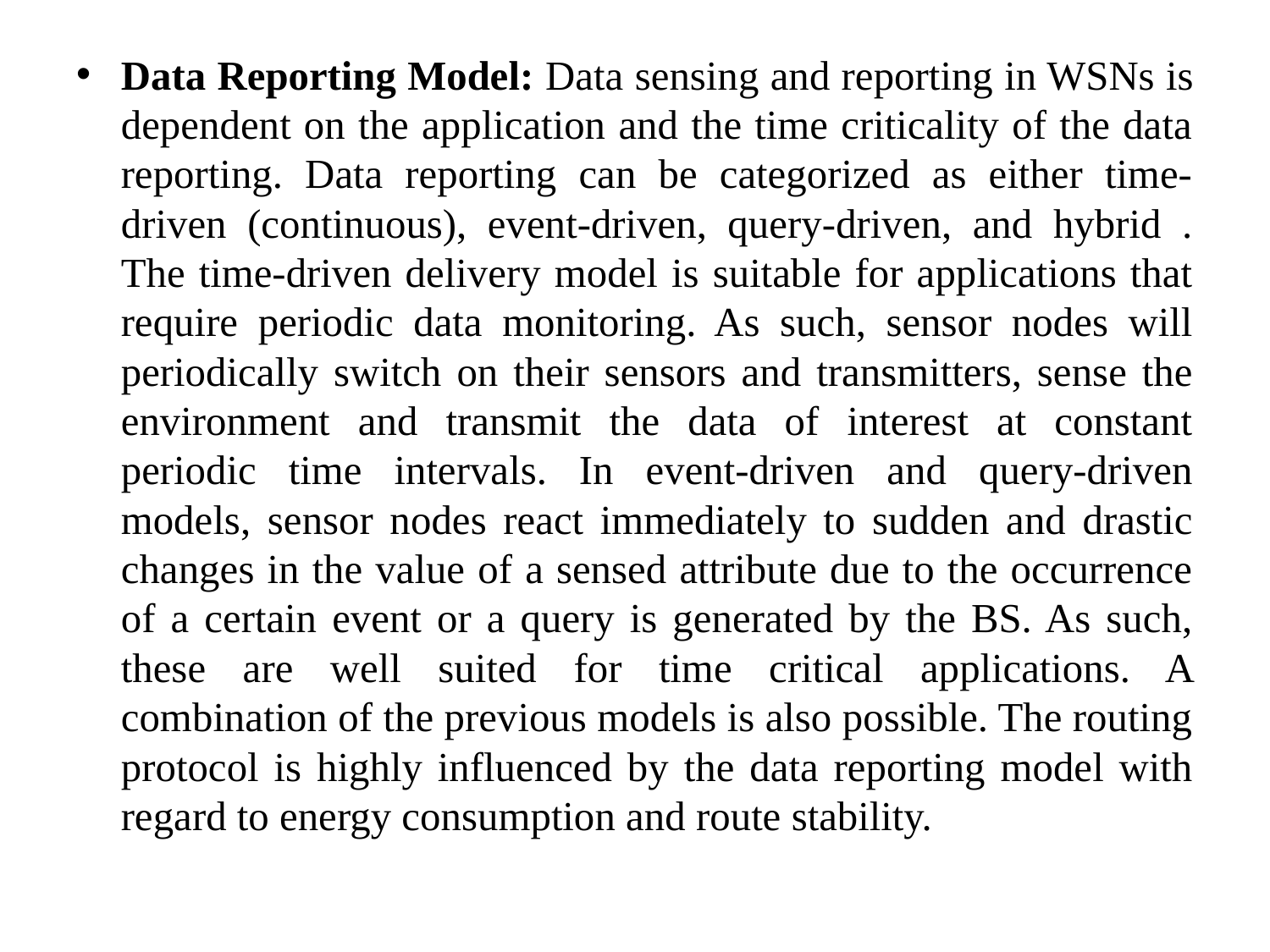

#
Data Reporting Model: Data sensing and reporting in WSNs is dependent on the application and the time criticality of the data reporting. Data reporting can be categorized as either time-driven (continuous), event-driven, query-driven, and hybrid . The time-driven delivery model is suitable for applications that require periodic data monitoring. As such, sensor nodes will periodically switch on their sensors and transmitters, sense the environment and transmit the data of interest at constant periodic time intervals. In event-driven and query-driven models, sensor nodes react immediately to sudden and drastic changes in the value of a sensed attribute due to the occurrence of a certain event or a query is generated by the BS. As such, these are well suited for time critical applications. A combination of the previous models is also possible. The routing protocol is highly influenced by the data reporting model with regard to energy consumption and route stability.